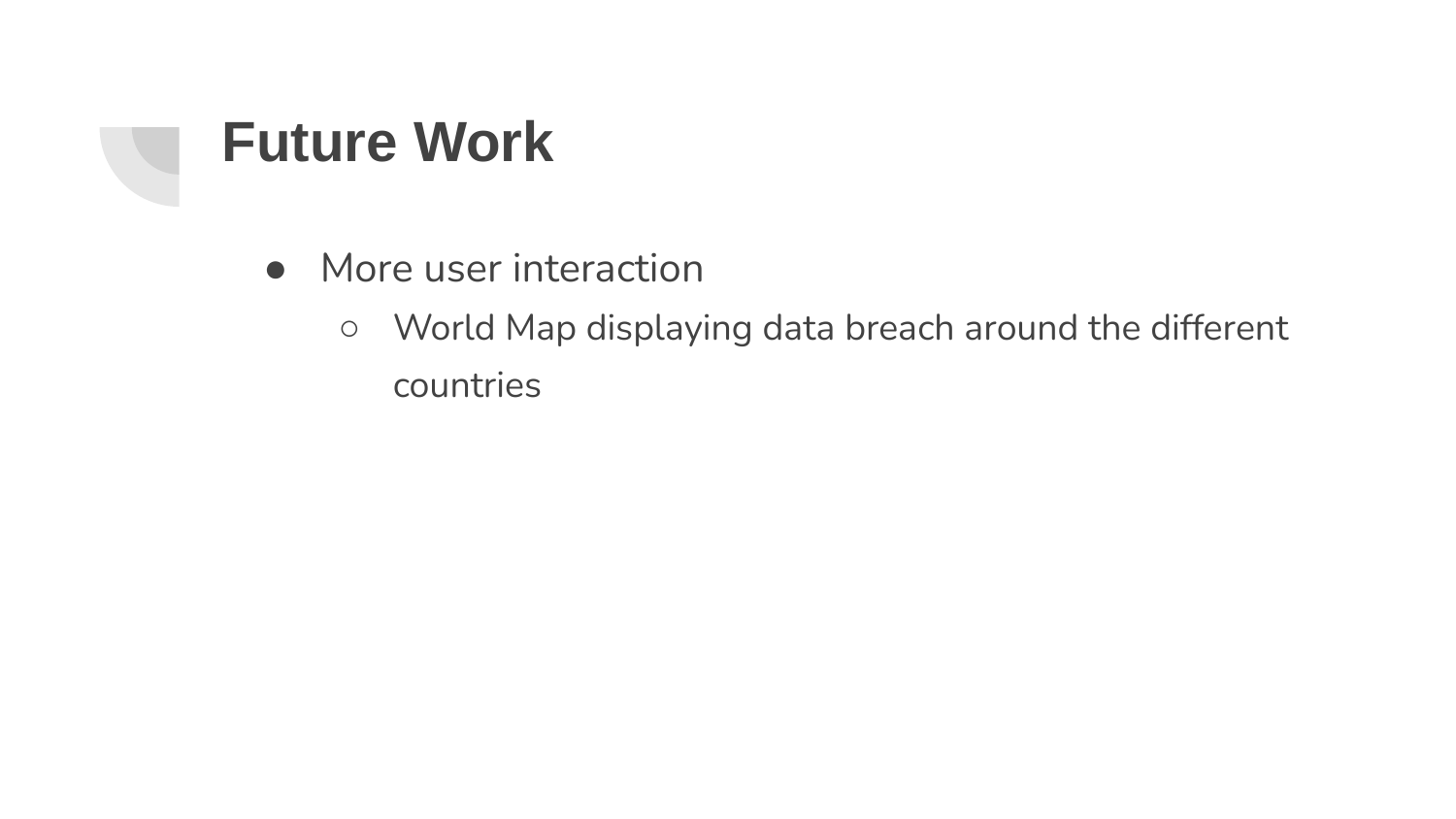

# Future Work
More user interaction
World Map displaying data breach around the different countries